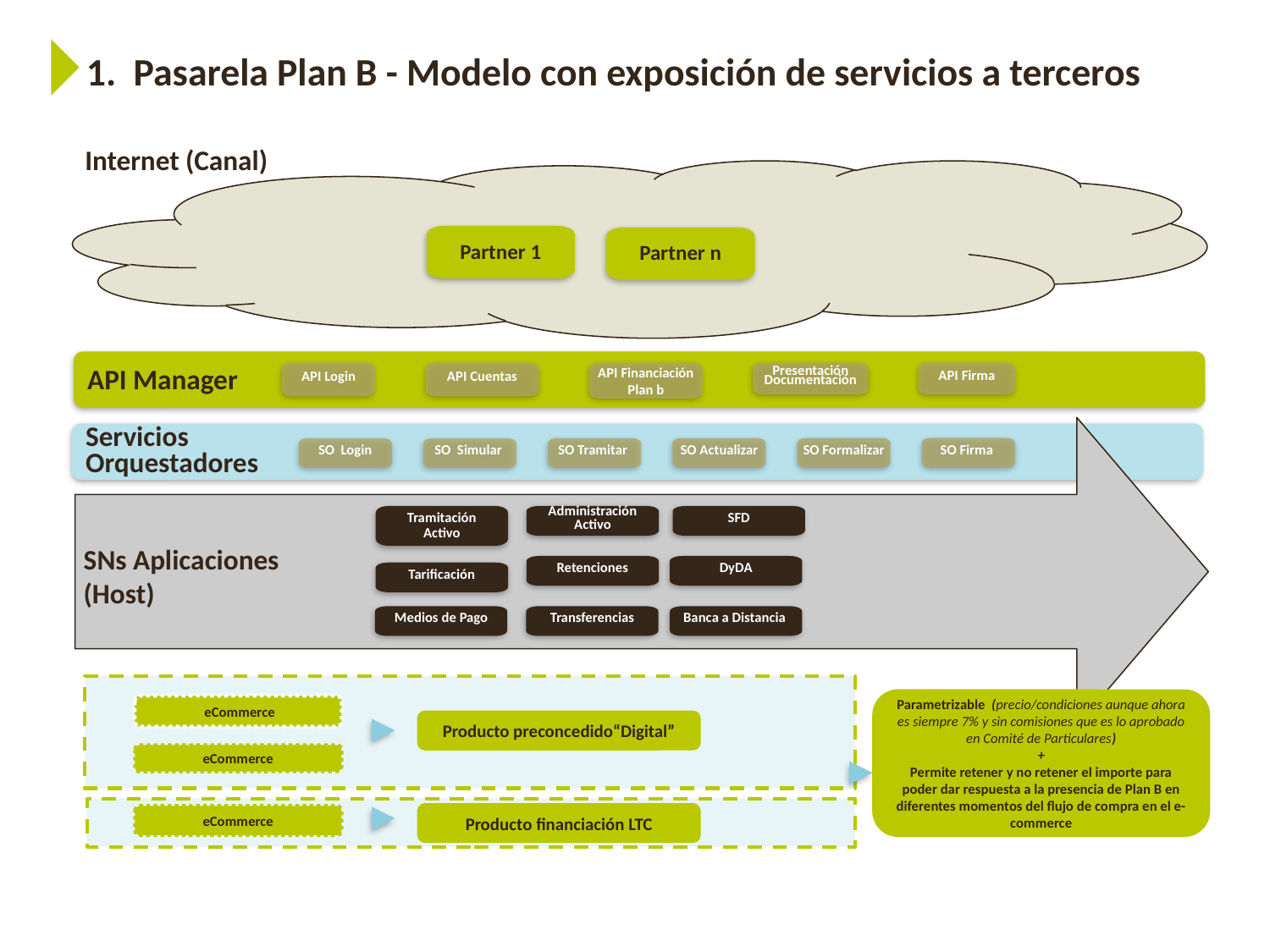

1.  Pasarela Plan B - Modelo con exposición de servicios a terceros

Internet (Canal)

Partner 1
Partner n

API Manager
API Login
API Cuentas
API Financiación Plan b
Presentación Documentación
API Firma

Servicios Orquestadores

SO Firma
SO Formalizar
SO Tramitar
SO Actualizar

SO  Login

SO  Simular

Tramitación Activo
Administración
Activo
SFD
SNs Aplicaciones
(Host)
Retenciones
DyDA
Tarificación
Banca a Distancia
Transferencias
Medios de Pago

Parametrizable  (precio/condiciones aunque ahora es siempre 7% y sin comisiones que es lo aprobado en Comité de Particulares)
+
Permite retener y no retener el importe para poder dar respuesta a la presencia de Plan B en diferentes momentos del flujo de compra en el e-commerce
 eCommerce
Producto preconcedido“Digital”

eCommerce

Producto financiación LTC
eCommerce